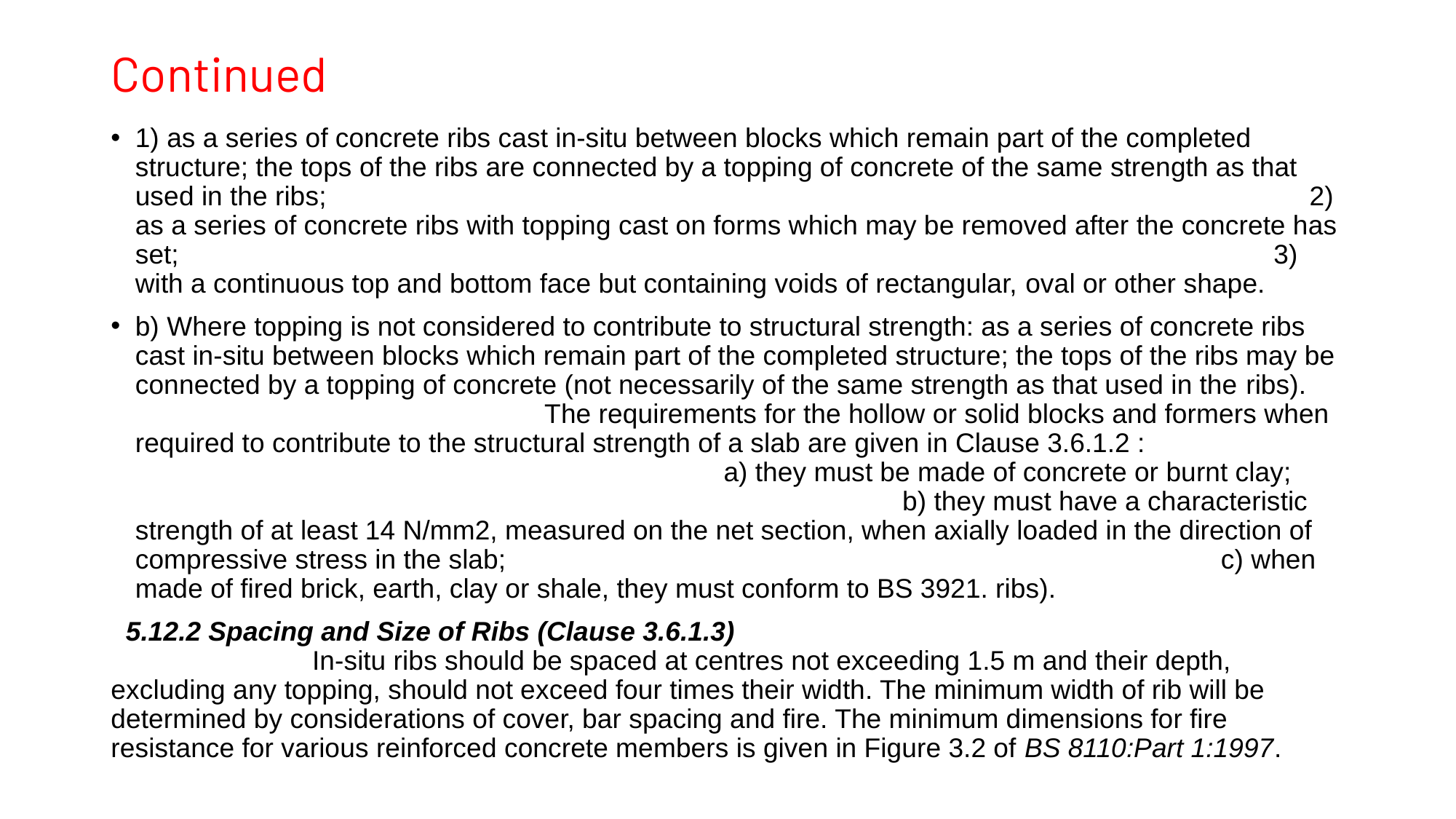

# Continued
1) as a series of concrete ribs cast in-situ between blocks which remain part of the completed structure; the tops of the ribs are connected by a topping of concrete of the same strength as that used in the ribs;                                                                                                                                    2) as a series of concrete ribs with topping cast on forms which may be removed after the concrete has set;                                                                                                                                                   3) with a continuous top and bottom face but containing voids of rectangular, oval or other shape.
b) Where topping is not considered to contribute to structural strength: as a series of concrete ribs cast in-situ between blocks which remain part of the completed structure; the tops of the ribs may be connected by a topping of concrete (not necessarily of the same strength as that used in the ribs).                                                             The requirements for the hollow or solid blocks and formers when required to contribute to the structural strength of a slab are given in Clause 3.6.1.2 :                                                                                                          a) they must be made of concrete or burnt clay;                                                                                                              b) they must have a characteristic strength of at least 14 N/mm2, measured on the net section, when axially loaded in the direction of compressive stress in the slab;                                                                                                c) when made of fired brick, earth, clay or shale, they must conform to BS 3921. ribs).
  5.12.2 Spacing and Size of Ribs (Clause 3.6.1.3)                                                                                                             In-situ ribs should be spaced at centres not exceeding 1.5 m and their depth, excluding any topping, should not exceed four times their width. The minimum width of rib will be determined by considerations of cover, bar spacing and fire. The minimum dimensions for fire resistance for various reinforced concrete members is given in Figure 3.2 of BS 8110:Part 1:1997.